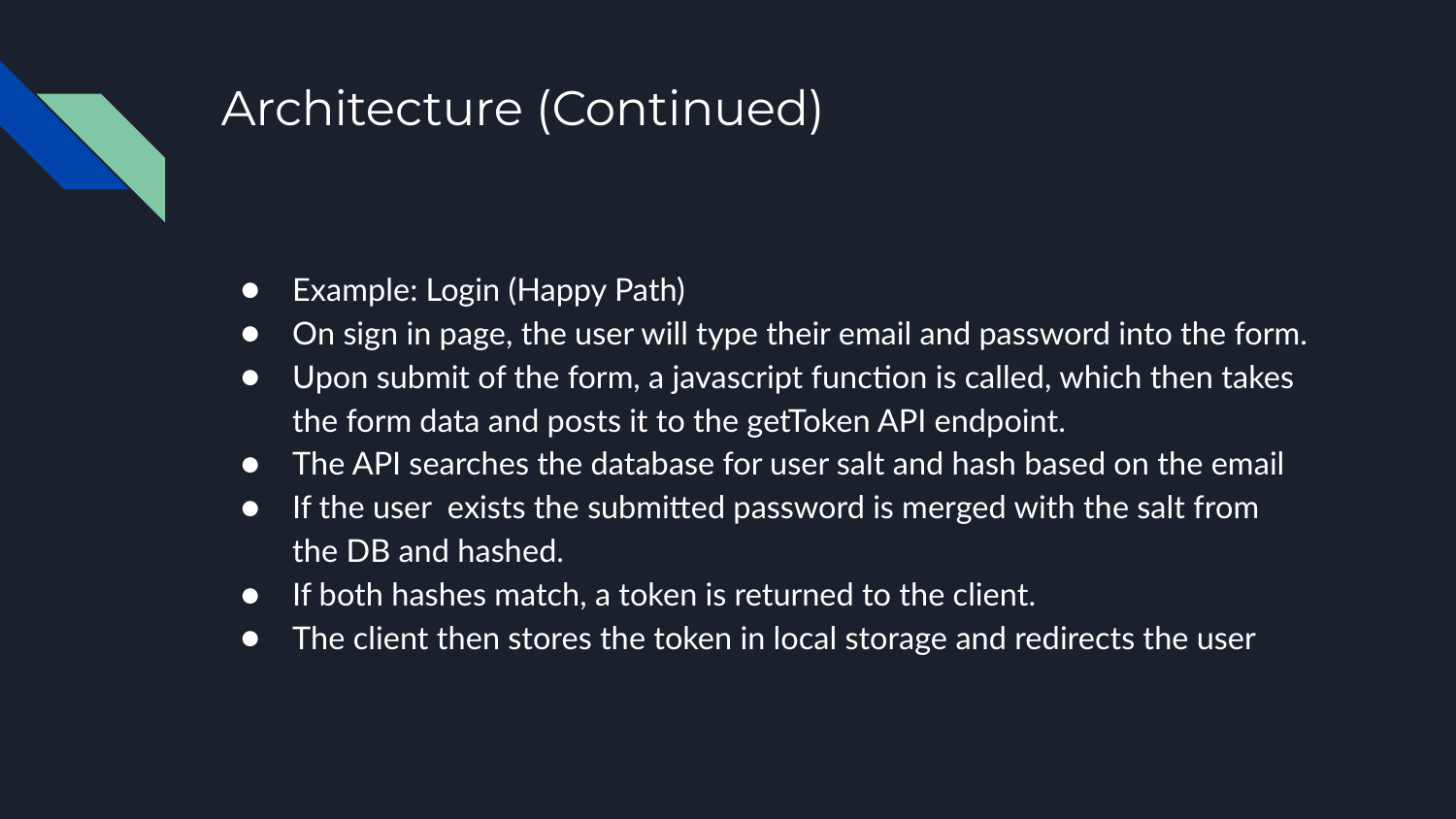

# Architecture (Continued)
Example: Login (Happy Path)
On sign in page, the user will type their email and password into the form.
Upon submit of the form, a javascript function is called, which then takes the form data and posts it to the getToken API endpoint.
The API searches the database for user salt and hash based on the email
If the user  exists the submitted password is merged with the salt from the DB and hashed.
If both hashes match, a token is returned to the client.
The client then stores the token in local storage and redirects the user